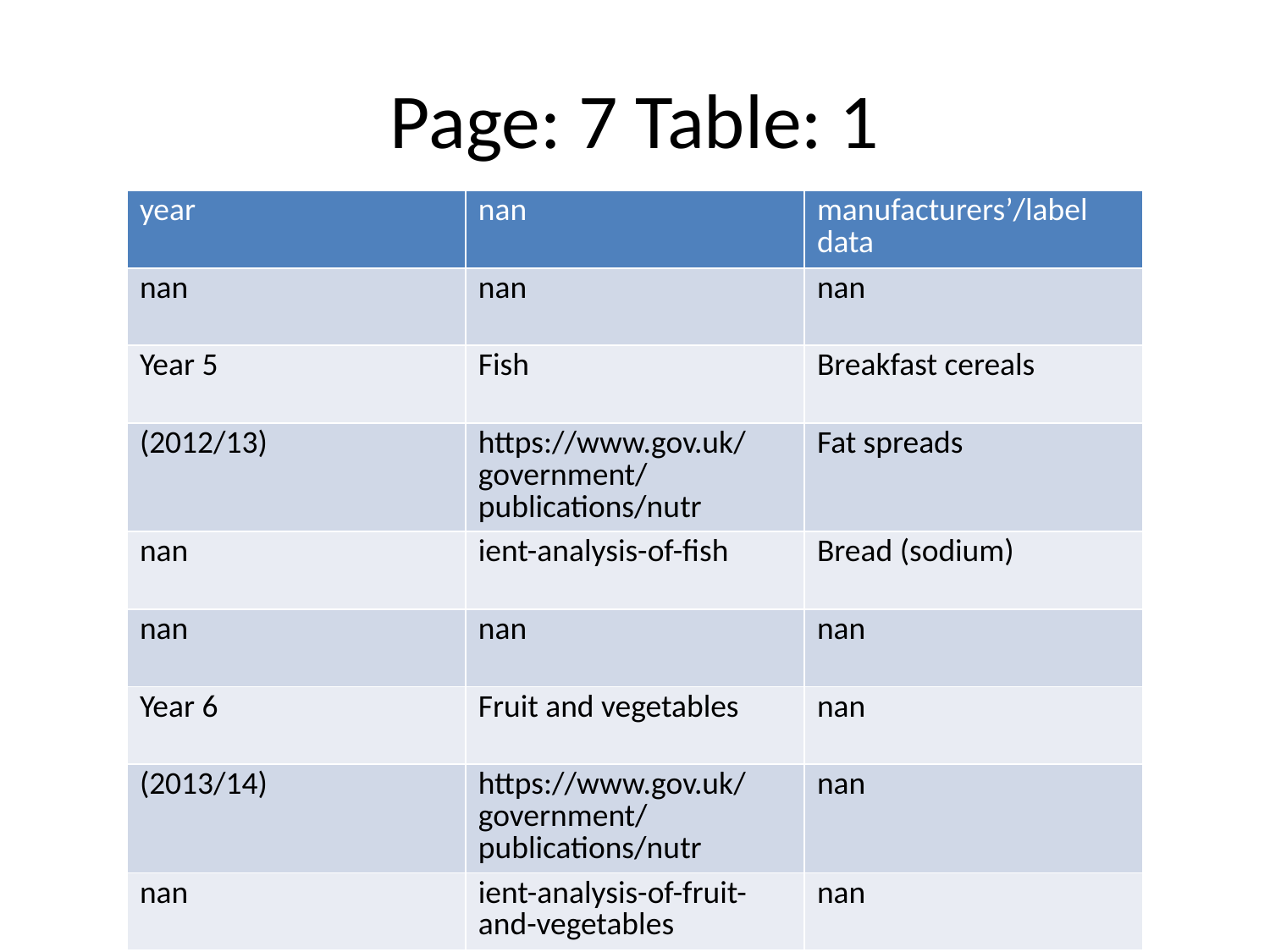

# Page: 7 Table: 1
| year | nan | manufacturers’/label data |
| --- | --- | --- |
| nan | nan | nan |
| Year 5 | Fish | Breakfast cereals |
| (2012/13) | https://www.gov.uk/government/publications/nutr | Fat spreads |
| nan | ient-analysis-of-fish | Bread (sodium) |
| nan | nan | nan |
| Year 6 | Fruit and vegetables | nan |
| (2013/14) | https://www.gov.uk/government/publications/nutr | nan |
| nan | ient-analysis-of-fruit-and-vegetables | nan |